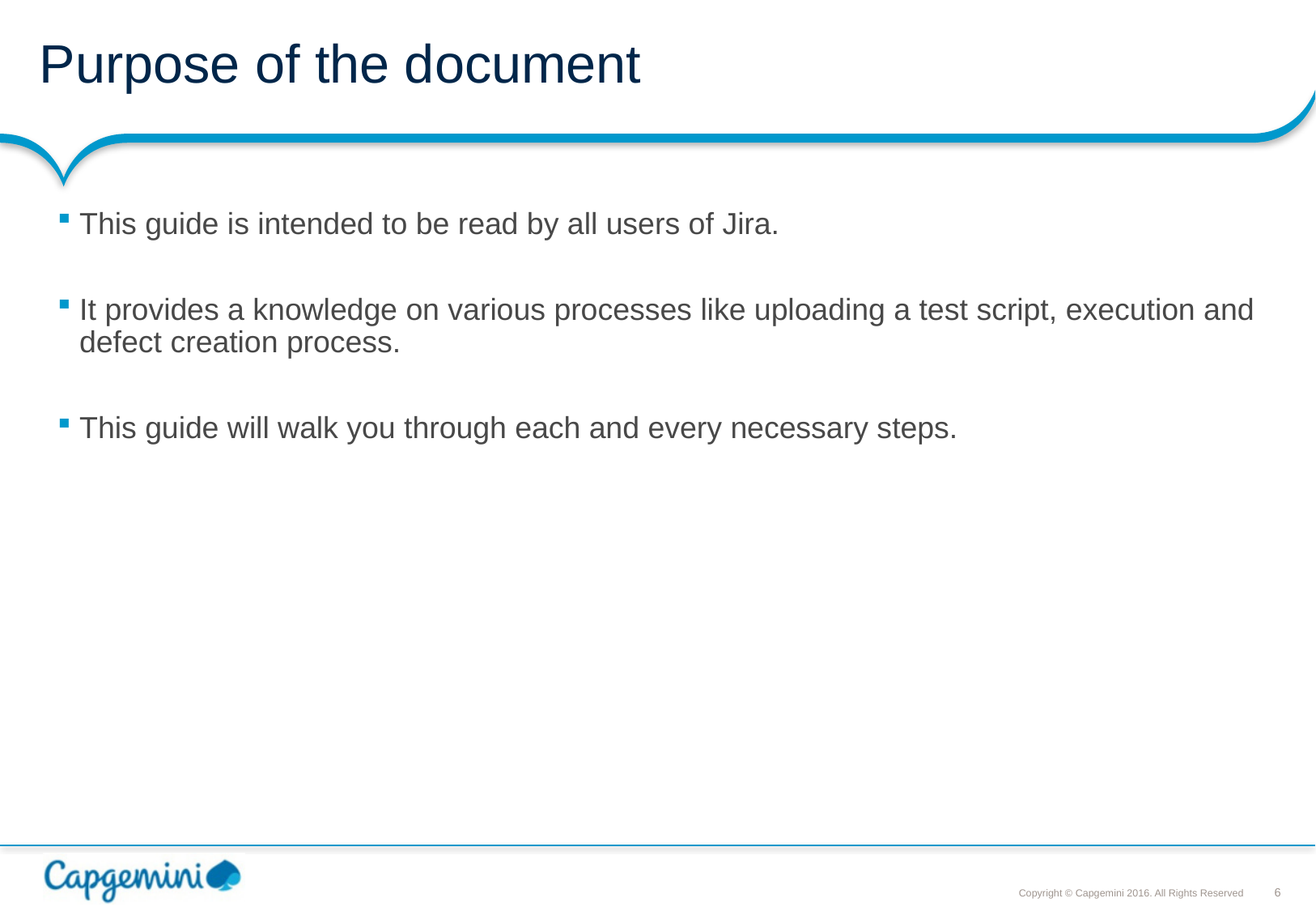

# Purpose of the document
This guide is intended to be read by all users of Jira.

It provides a knowledge on various processes like uploading a test script, execution and defect creation process.

This guide will walk you through each and every necessary steps.